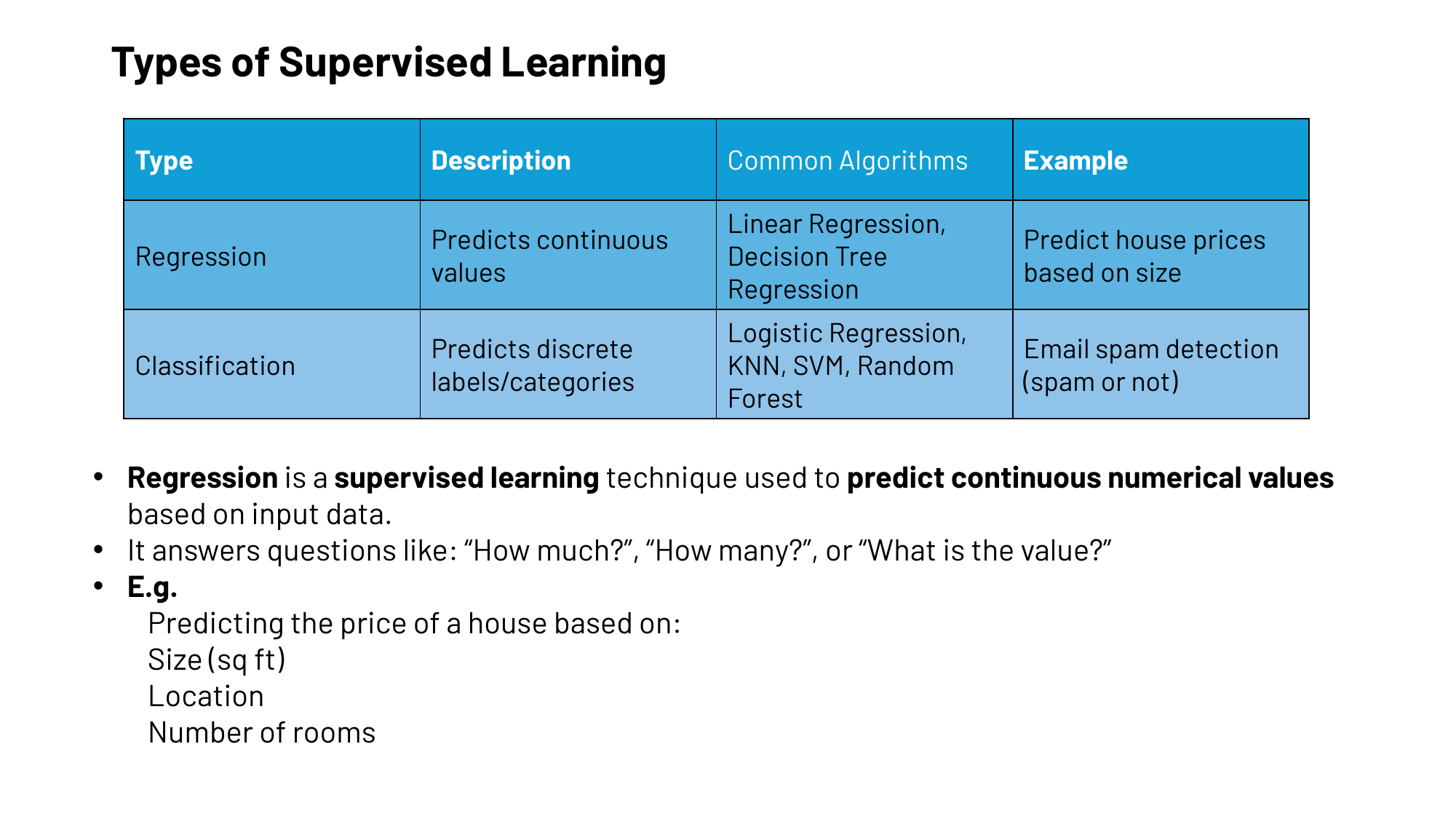

Types of Supervised Learning

| Type | Description | Common Algorithms | Example |
| --- | --- | --- | --- |
| Regression | Predicts continuous values | Linear Regression, Decision Tree Regression | Predict house prices based on size |
| Classification | Predicts discrete labels/categories | Logistic Regression, KNN, SVM, Random Forest | Email spam detection (spam or not) |
Regression is a supervised learning technique used to predict continuous numerical values based on input data.
It answers questions like: “How much?”, “How many?”, or “What is the value?”
E.g.
Predicting the price of a house based on:
Size (sq ft)
Location
Number of rooms